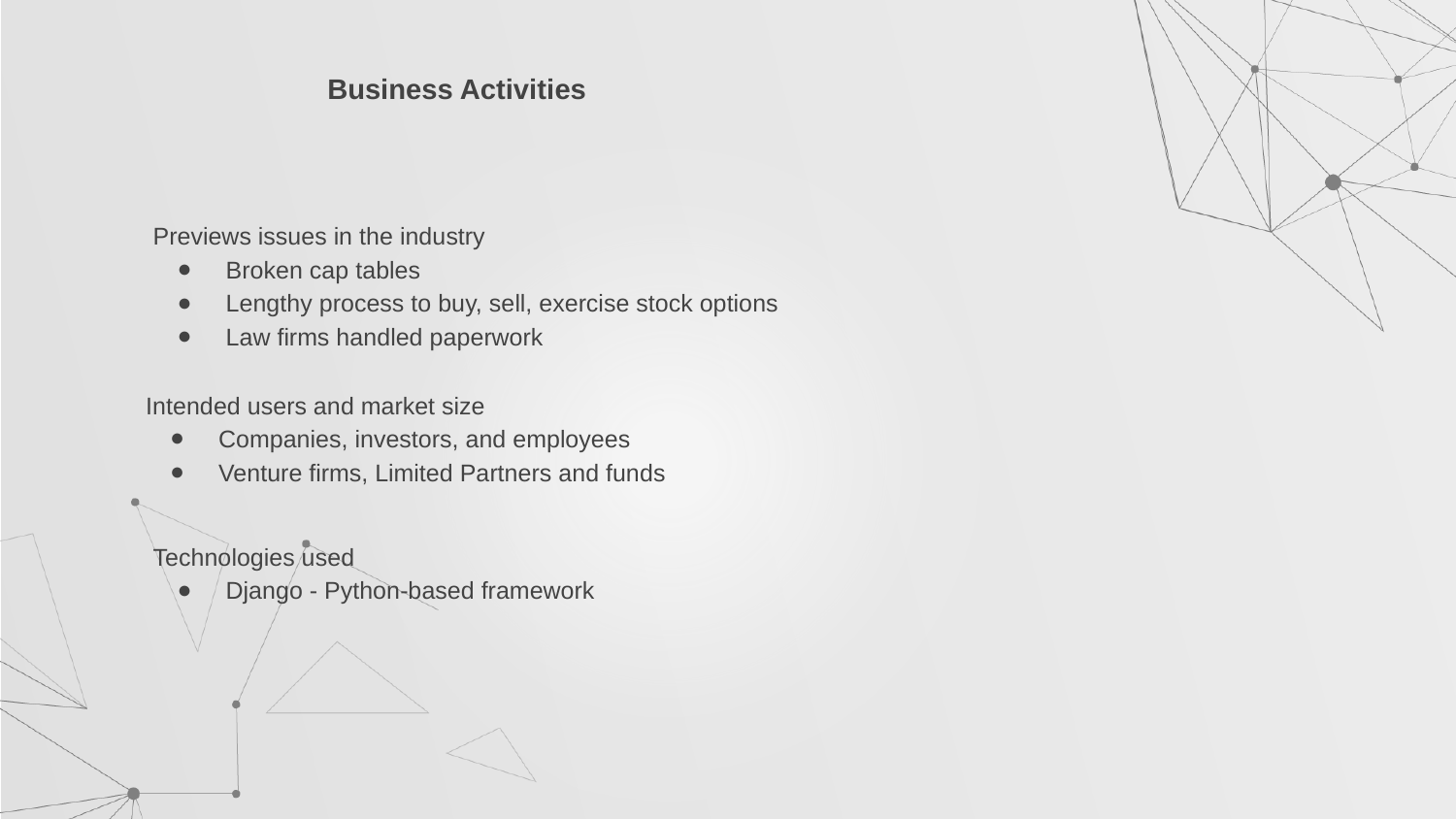

Business Activities

Previews issues in the industry
Broken cap tables
Lengthy process to buy, sell, exercise stock options
Law firms handled paperwork

Intended users and market size
Companies, investors, and employees
Venture firms, Limited Partners and funds
Technologies used
Django - Python-based framework